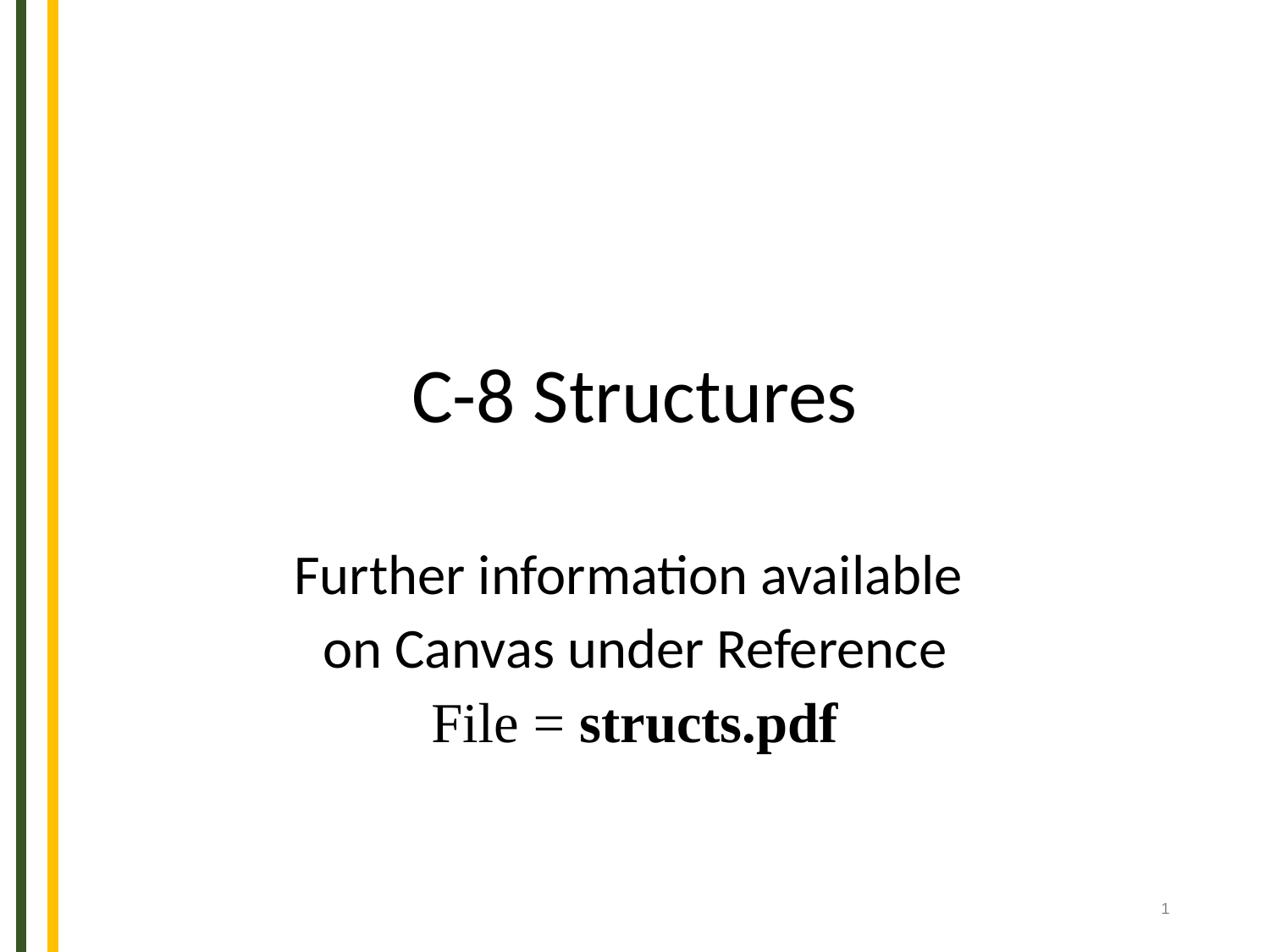

# C-8 Structures
Further information available
on Canvas under Reference
File = structs.pdf
1